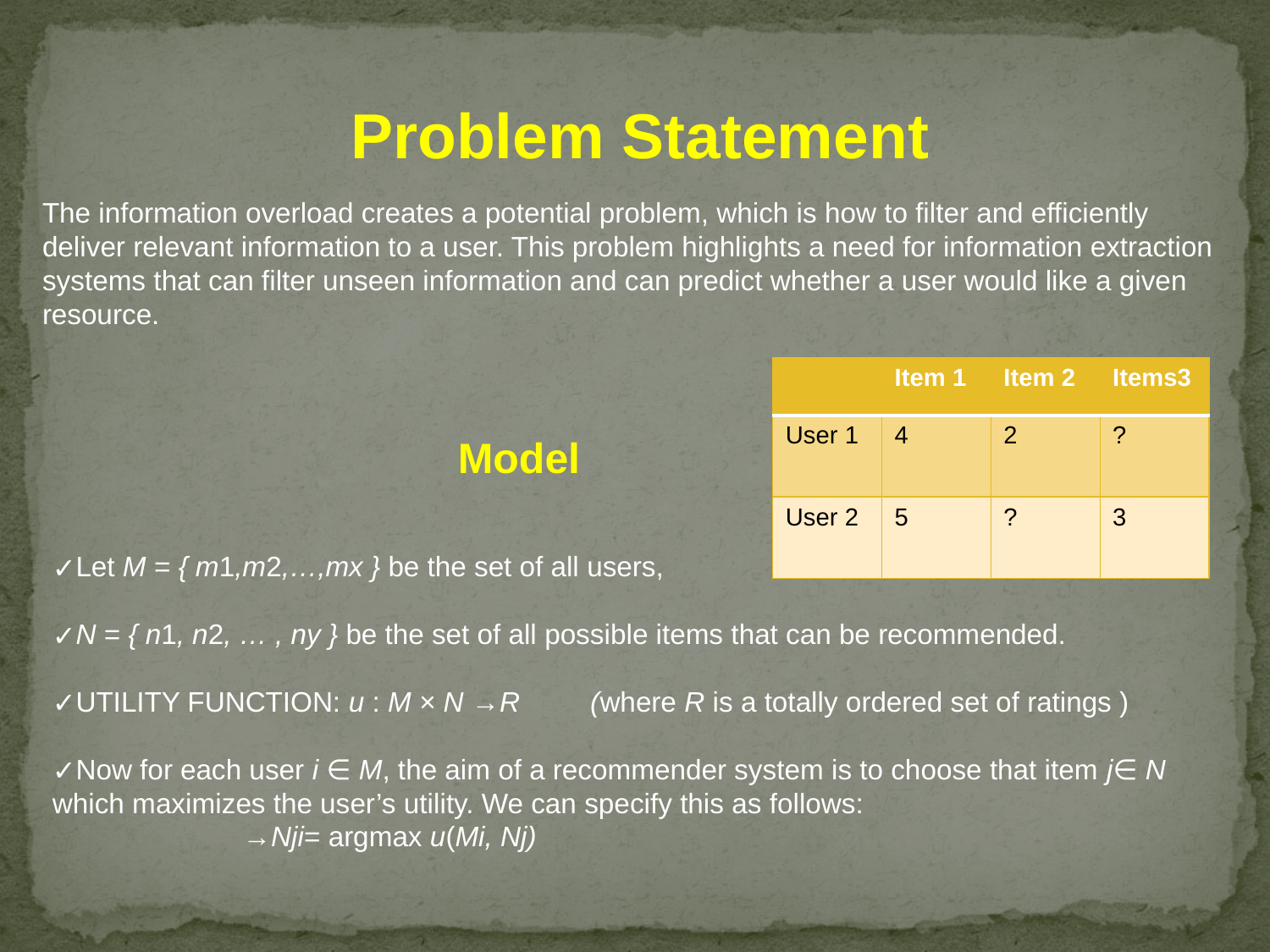

Problem Statement
The information overload creates a potential problem, which is how to filter and efficiently deliver relevant information to a user. This problem highlights a need for information extraction systems that can filter unseen information and can predict whether a user would like a given resource.

|  | Item 1 | Item 2 | Items3 |
| --- | --- | --- | --- |
| User 1 | 4 | 2 | ? |
| User 2 | 5 | ? | 3 |
Model
Let M = { m1,m2,…,mx } be the set of all users,

N = { n1, n2, … , ny } be the set of all possible items that can be recommended.

UTILITY FUNCTION: u : M × N →R         (where R is a totally ordered set of ratings )

Now for each user i ∈ M, the aim of a recommender system is to choose that item j∈ N which maximizes the user’s utility. We can specify this as follows:
	→Nji= argmax u(Mi, Nj)